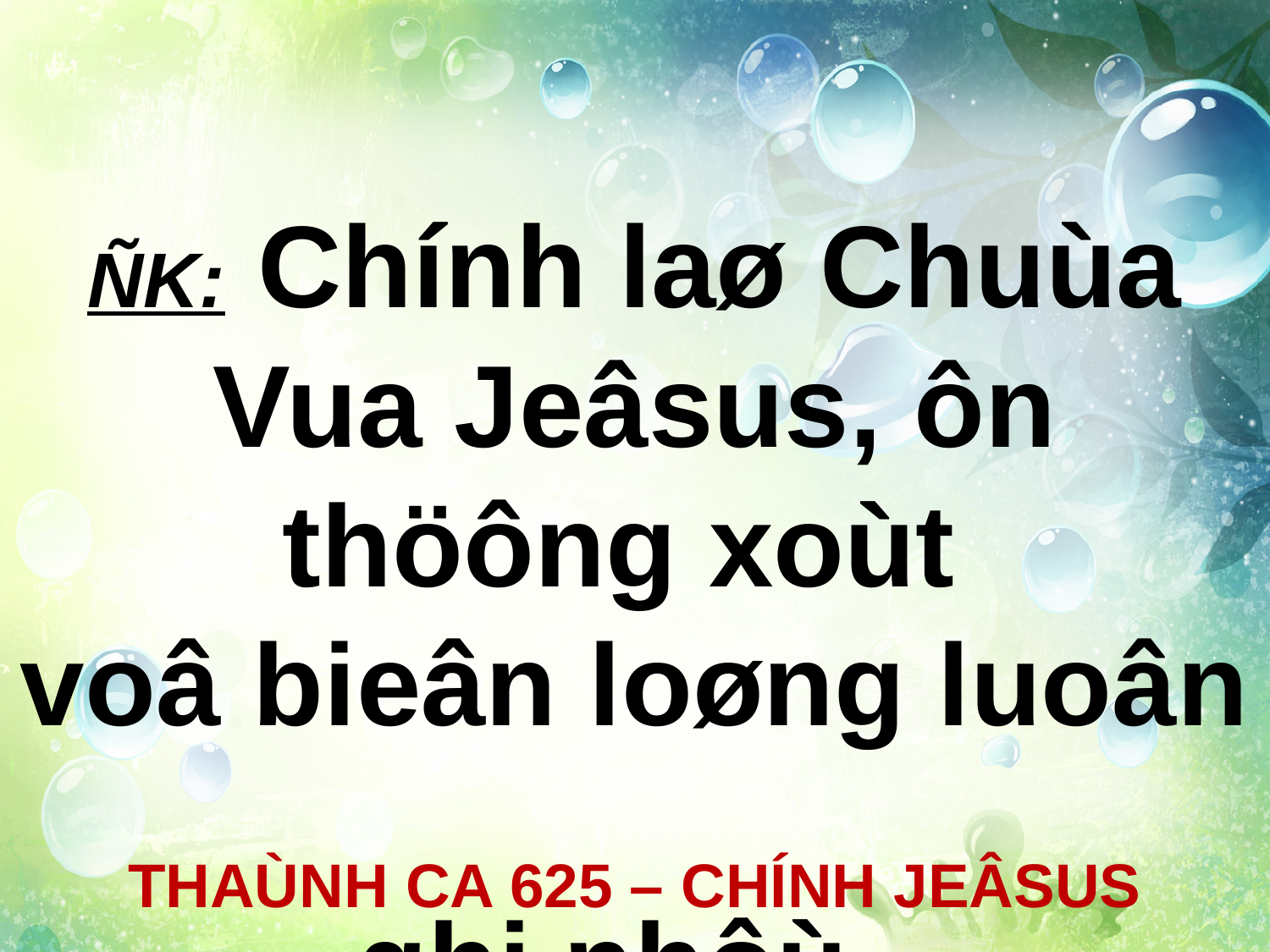

ÑK: Chính laø Chuùa Vua Jeâsus, ôn thöông xoùt
voâ bieân loøng luoân
ghi nhôù.
THAÙNH CA 625 – CHÍNH JEÂSUS